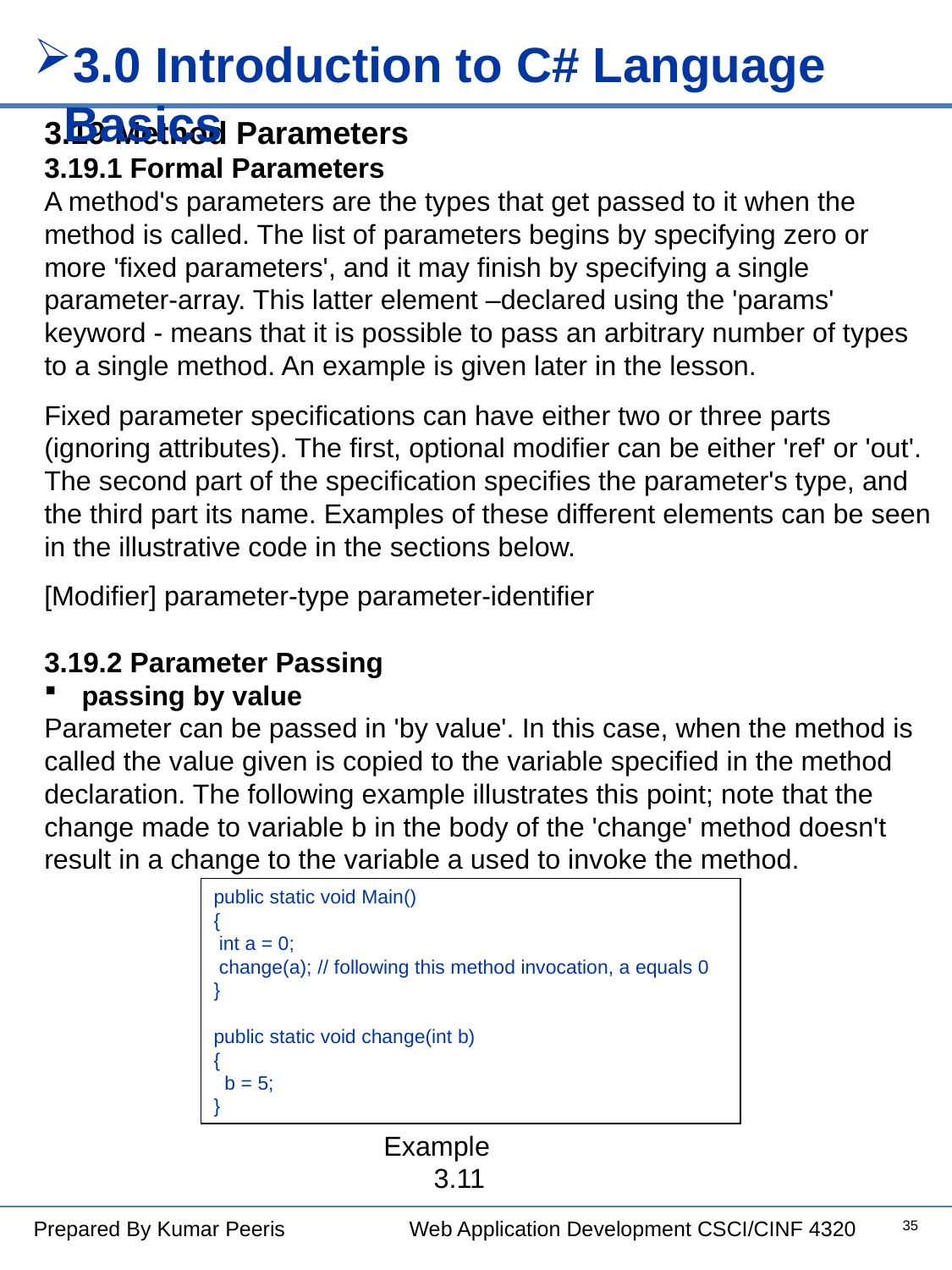

3.0 Introduction to C# Language Basics
3.19 Method Parameters
3.19.1 Formal Parameters
A method's parameters are the types that get passed to it when the method is called. The list of parameters begins by specifying zero or more 'fixed parameters', and it may finish by specifying a single parameter-array. This latter element –declared using the 'params' keyword - means that it is possible to pass an arbitrary number of types to a single method. An example is given later in the lesson.

Fixed parameter specifications can have either two or three parts (ignoring attributes). The first, optional modifier can be either 'ref' or 'out'. The second part of the specification specifies the parameter's type, and the third part its name. Examples of these different elements can be seen in the illustrative code in the sections below.

[Modifier] parameter-type parameter-identifier

3.19.2 Parameter Passing
 passing by value
Parameter can be passed in 'by value'. In this case, when the method is called the value given is copied to the variable specified in the method declaration. The following example illustrates this point; note that the change made to variable b in the body of the 'change' method doesn't result in a change to the variable a used to invoke the method.
public static void Main()
{
 int a = 0;
 change(a); // following this method invocation, a equals 0
}

public static void change(int b)
{
  b = 5;
}
Example 3.11
35
Prepared By Kumar Peeris                     Web Application Development CSCI/CINF 4320